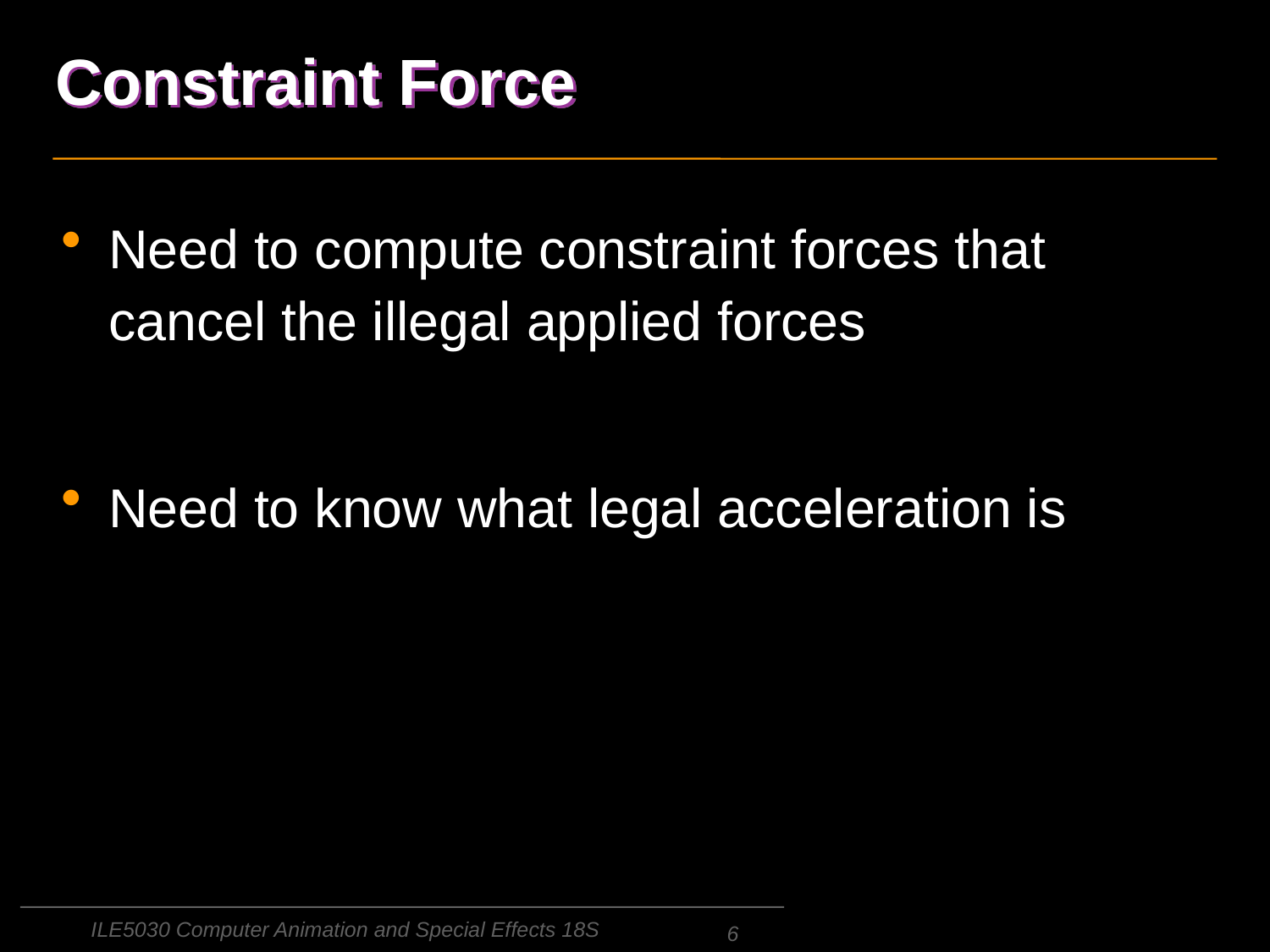

# Constraint Force
Need to compute constraint forces that cancel the illegal applied forces

Need to know what legal acceleration is
ILE5030 Computer Animation and Special Effects 18S
6